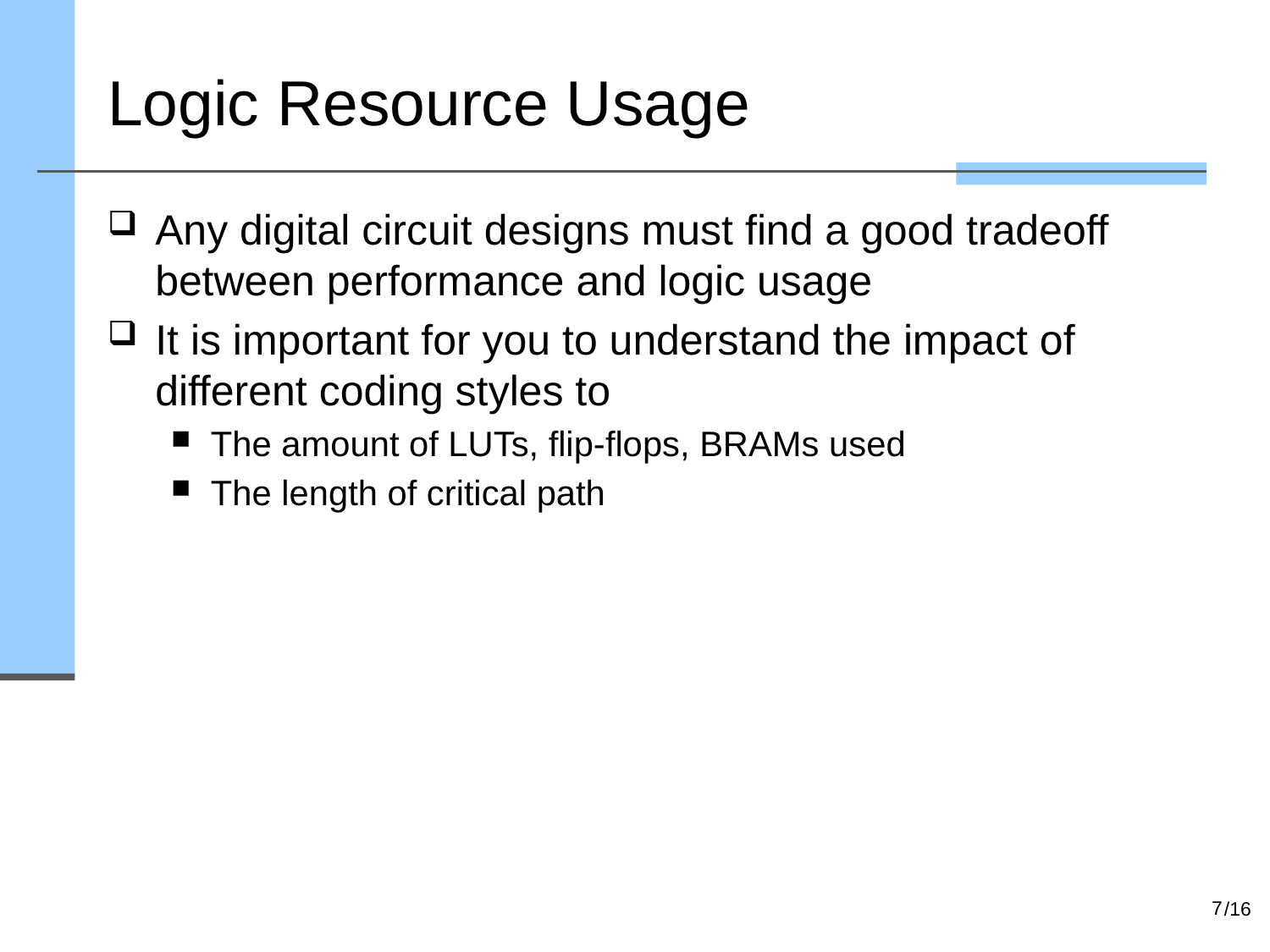

# Logic Resource Usage
Any digital circuit designs must find a good tradeoff  between performance and logic usage
It is important for you to understand the impact of different coding styles to
The amount of LUTs, flip-flops, BRAMs used
The length of critical path
7